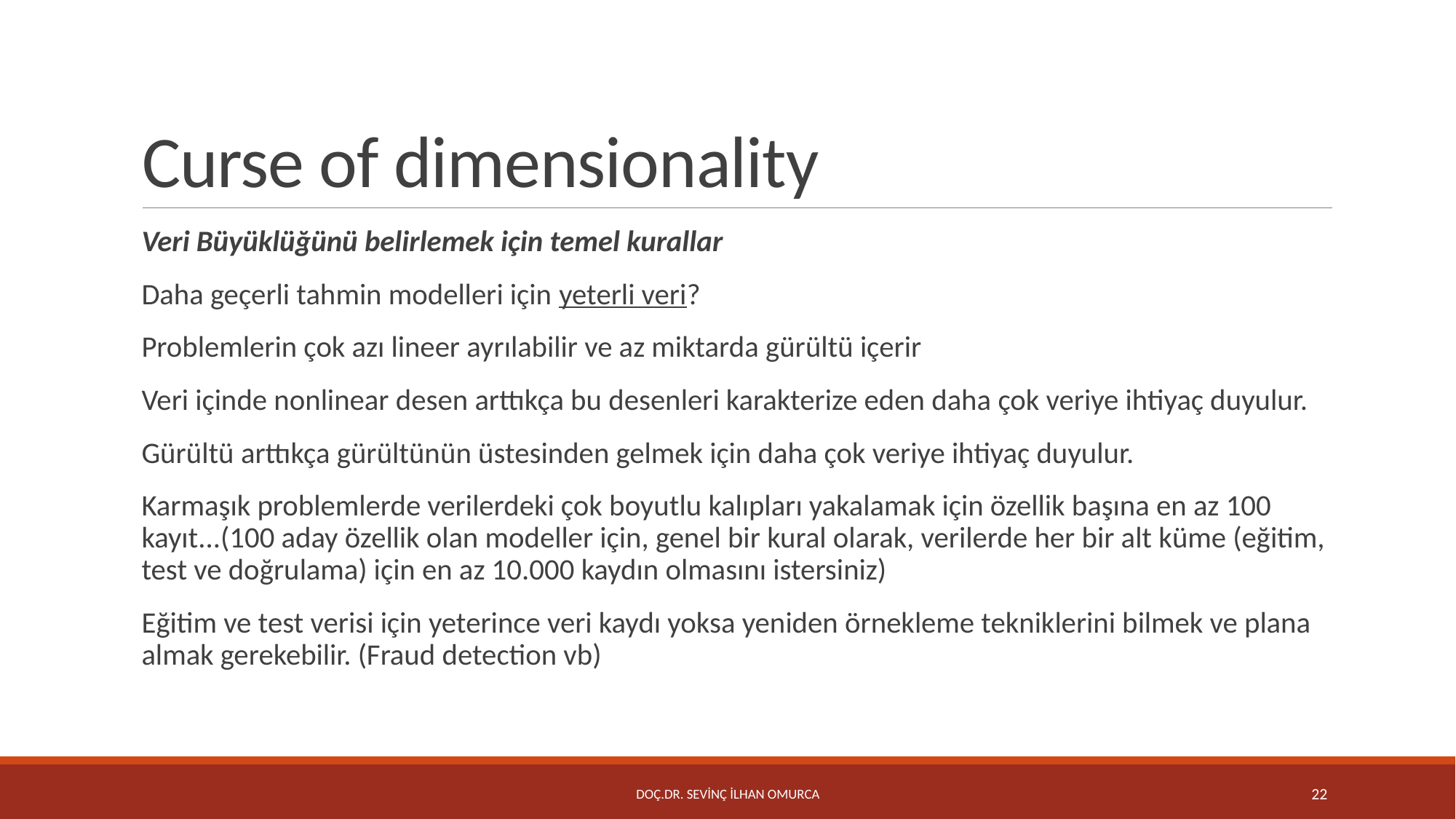

# Curse of dimensionality
Veri Büyüklüğünü belirlemek için temel kurallar
Daha geçerli tahmin modelleri için yeterli veri?
Problemlerin çok azı lineer ayrılabilir ve az miktarda gürültü içerir
Veri içinde nonlinear desen arttıkça bu desenleri karakterize eden daha çok veriye ihtiyaç duyulur.
Gürültü arttıkça gürültünün üstesinden gelmek için daha çok veriye ihtiyaç duyulur.
Karmaşık problemlerde verilerdeki çok boyutlu kalıpları yakalamak için özellik başına en az 100 kayıt...(100 aday özellik olan modeller için, genel bir kural olarak, verilerde her bir alt küme (eğitim, test ve doğrulama) için en az 10.000 kaydın olmasını istersiniz)
Eğitim ve test verisi için yeterince veri kaydı yoksa yeniden örnekleme tekniklerini bilmek ve plana almak gerekebilir. (Fraud detection vb)
Doç.Dr. Sevinç İlhan Omurca
22